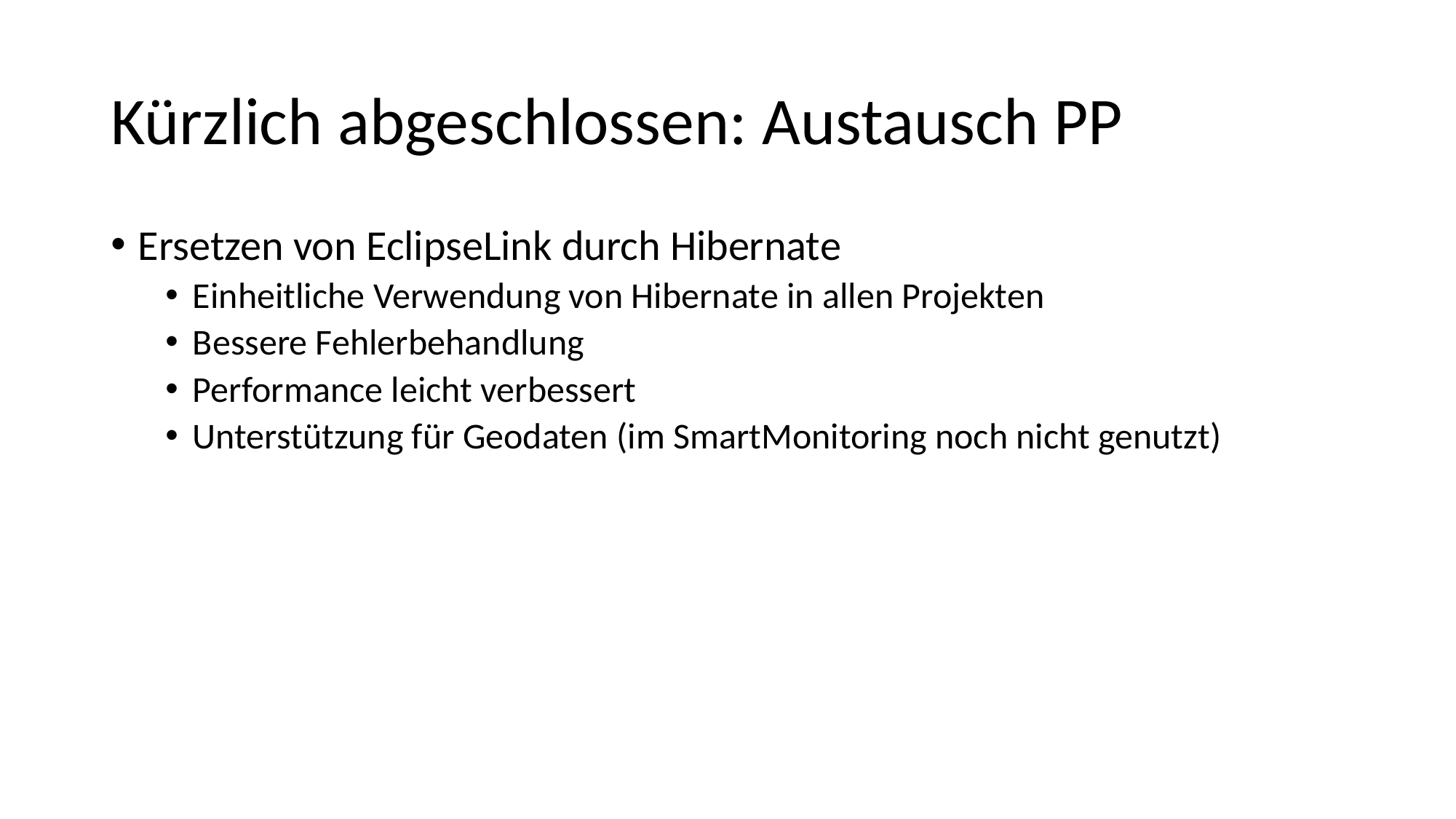

# Kürzlich abgeschlossen: Austausch PP
Ersetzen von EclipseLink durch Hibernate
Einheitliche Verwendung von Hibernate in allen Projekten
Bessere Fehlerbehandlung
Performance leicht verbessert
Unterstützung für Geodaten (im SmartMonitoring noch nicht genutzt)